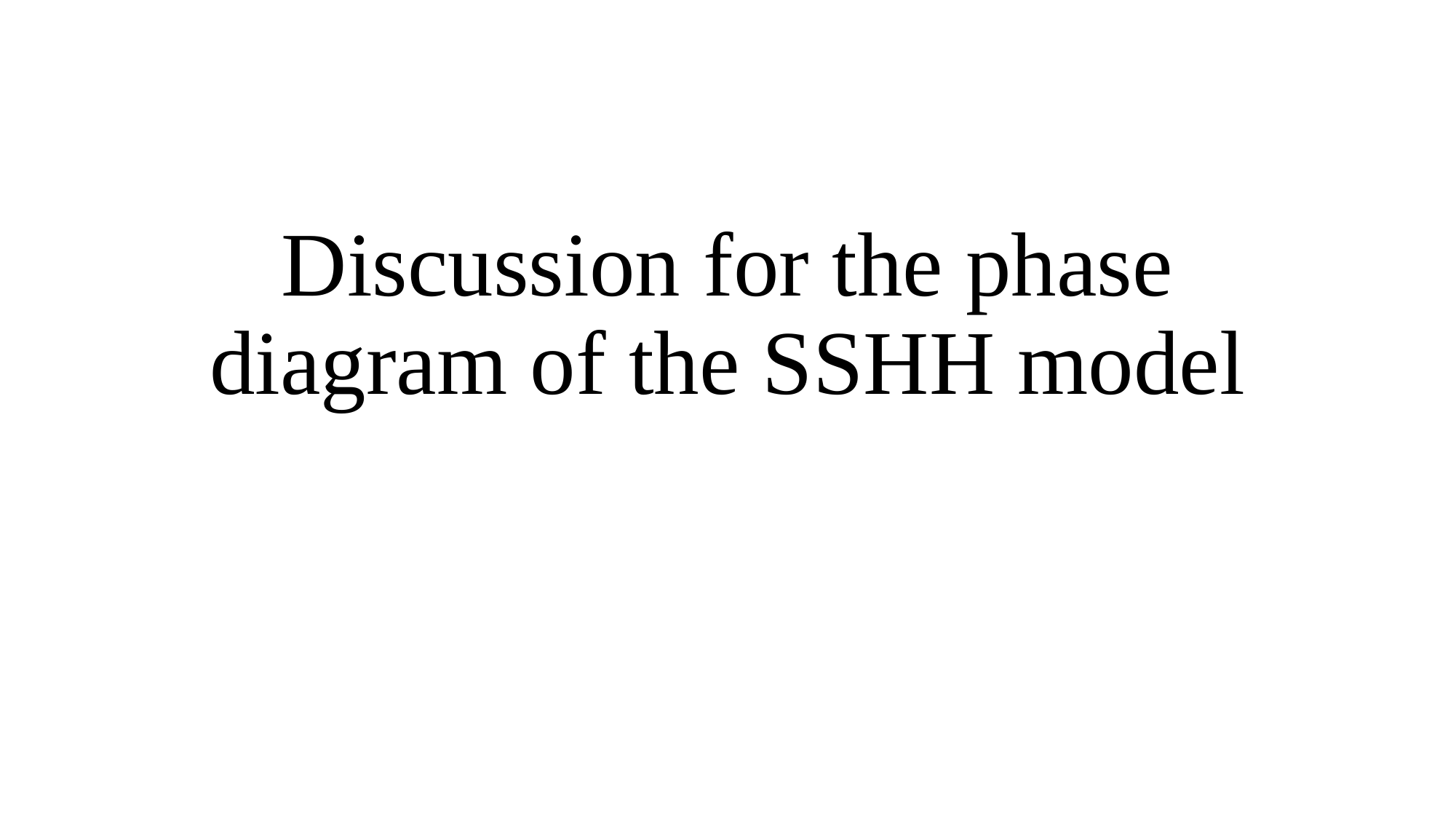

# Discussion for the phase diagram of the SSHH model